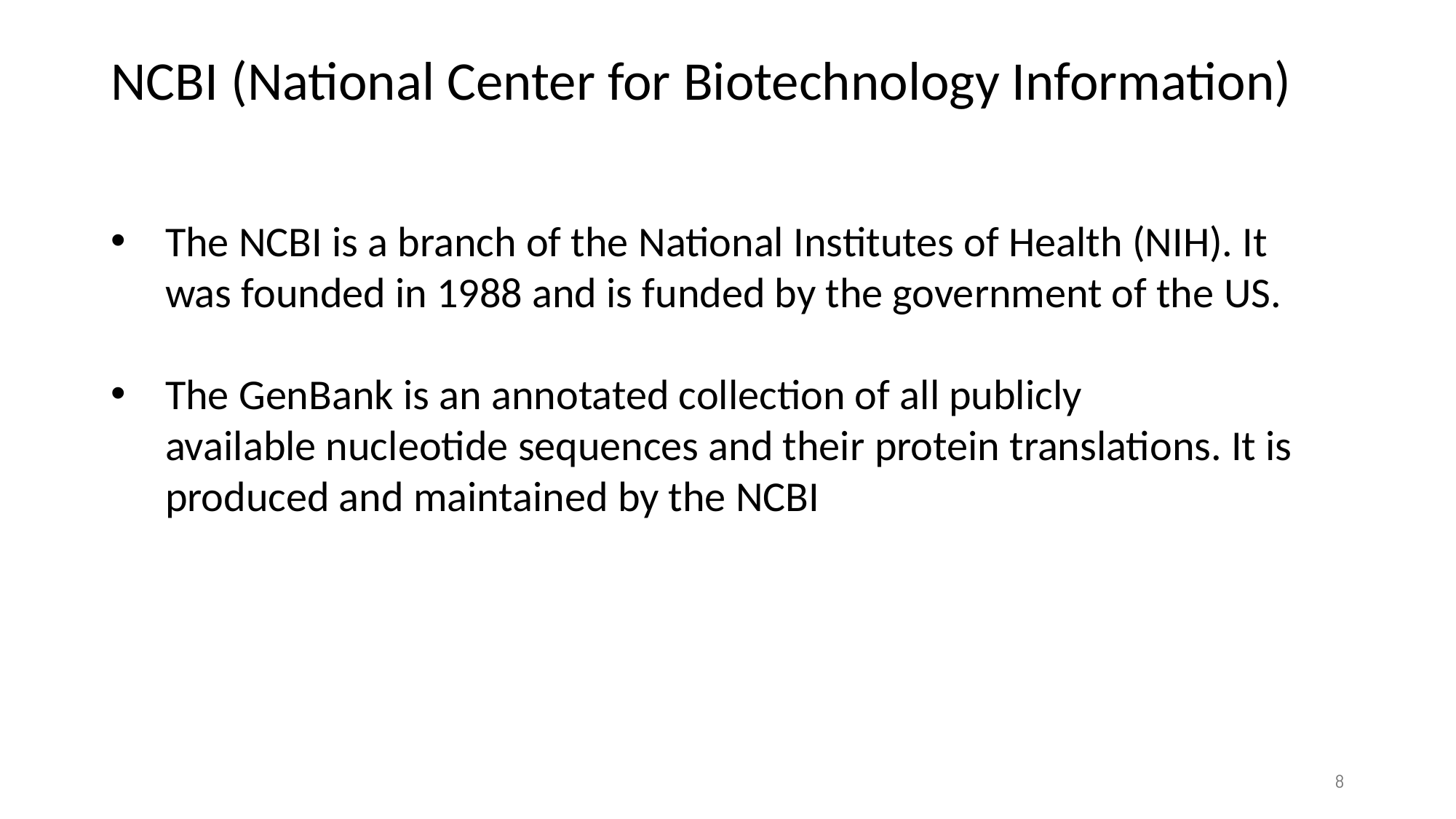

# NCBI (National Center for Biotechnology Information)
The NCBI is a branch of the National Institutes of Health (NIH). It was founded in 1988 and is funded by the government of the US.

The GenBank is an annotated collection of all publicly available nucleotide sequences and their protein translations. It is produced and maintained by the NCBI
8